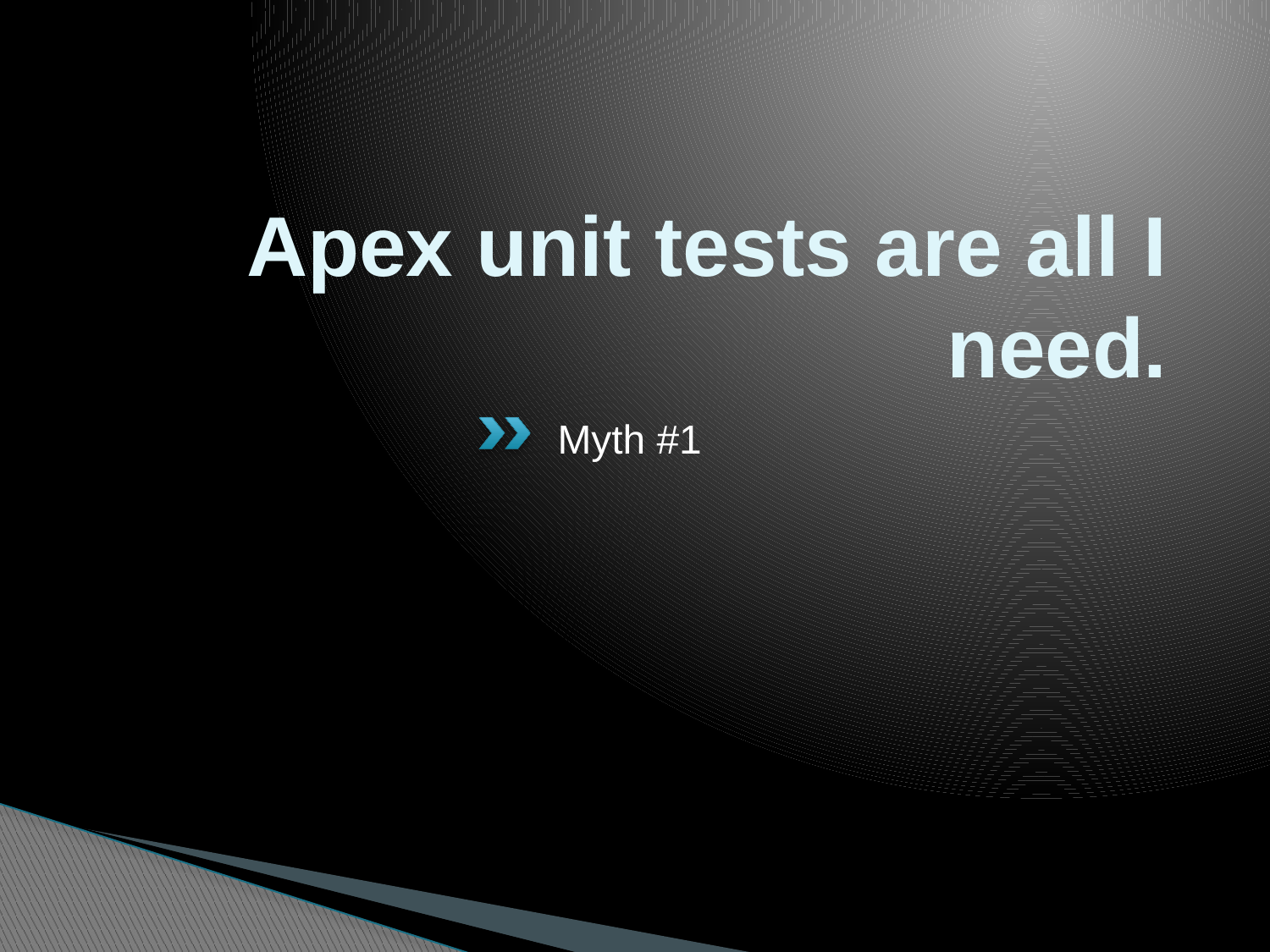

# Apex unit tests are all I need.
Myth #1